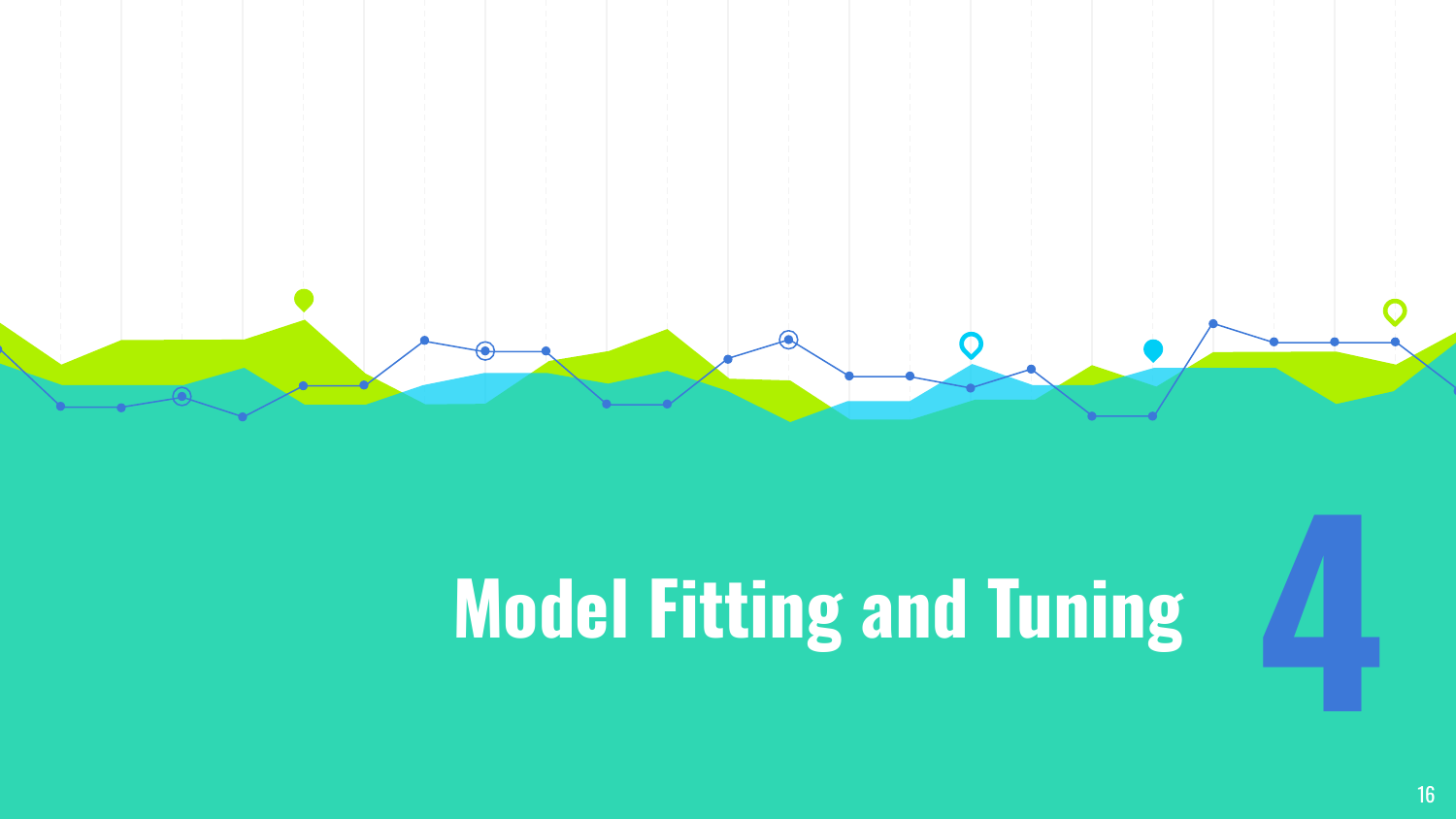

# Model Fitting and Tuning
4

16